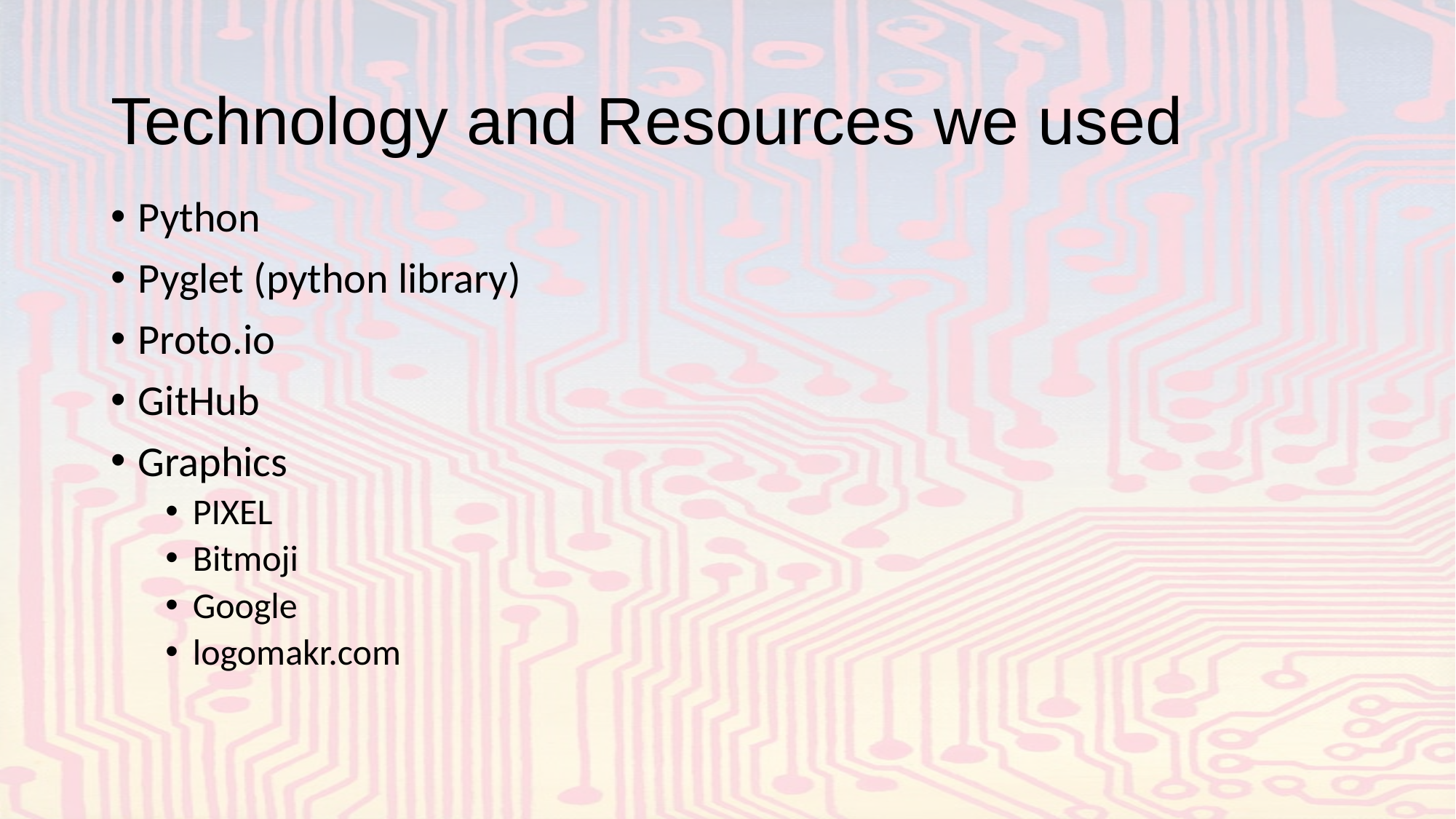

# Technology and Resources we used
Python
Pyglet (python library)
Proto.io
GitHub
Graphics
PIXEL
Bitmoji
Google
logomakr.com